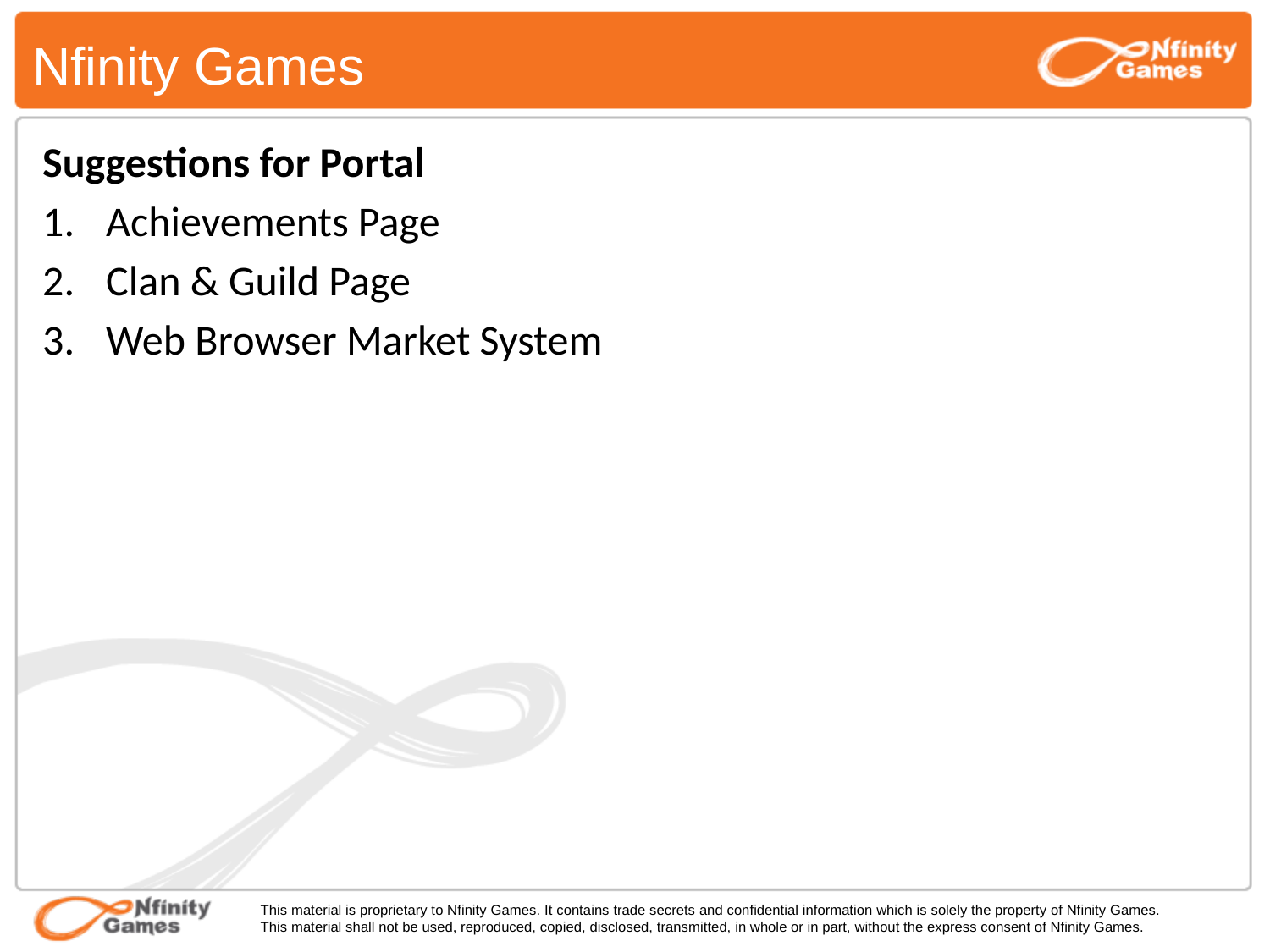

# Nfinity Games
Suggestions for Portal
Achievements Page
Clan & Guild Page
Web Browser Market System